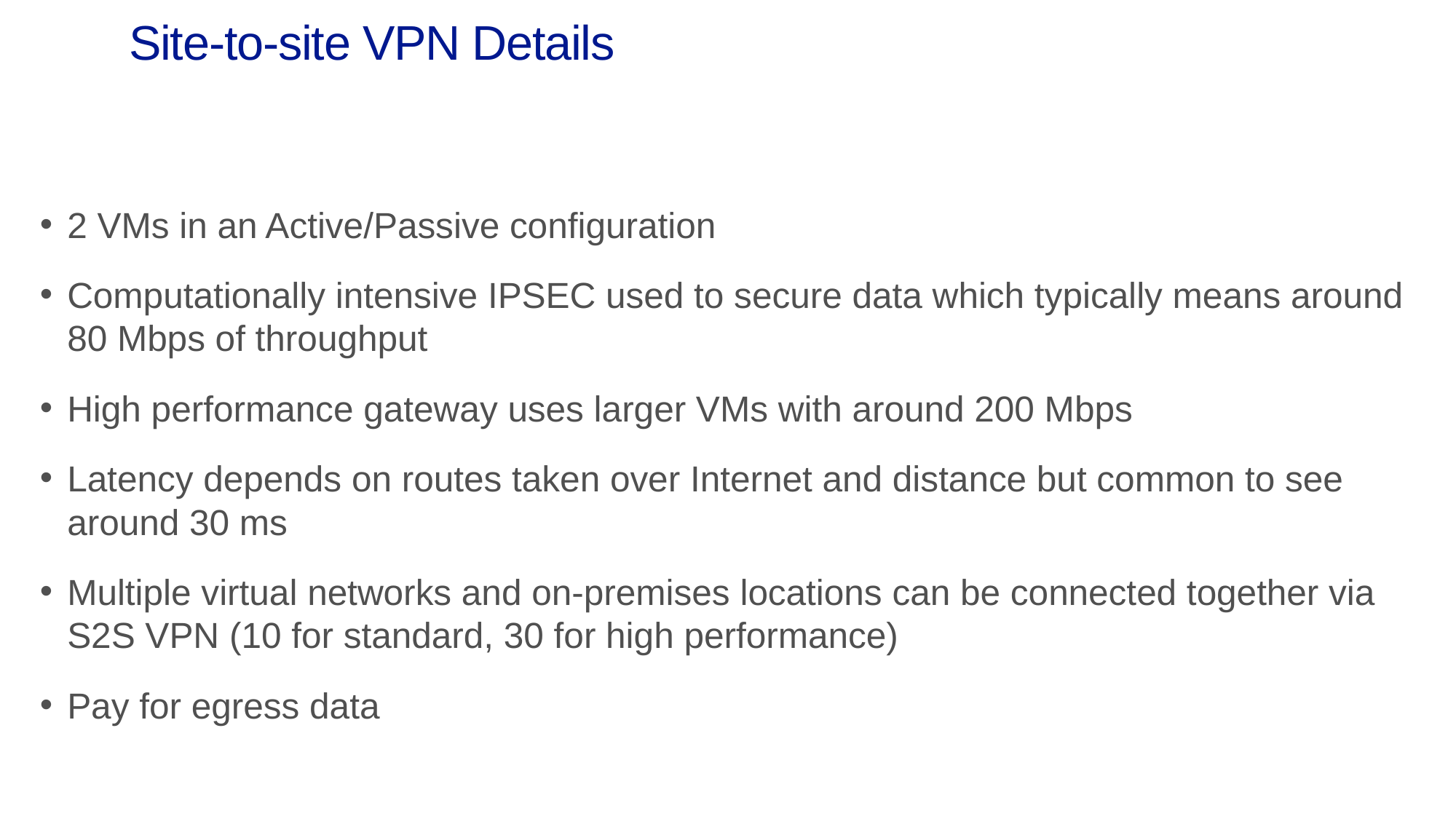

# Site-to-site VPN Details
2 VMs in an Active/Passive configuration
Computationally intensive IPSEC used to secure data which typically means around 80 Mbps of throughput
High performance gateway uses larger VMs with around 200 Mbps
Latency depends on routes taken over Internet and distance but common to see around 30 ms
Multiple virtual networks and on-premises locations can be connected together via S2S VPN (10 for standard, 30 for high performance)
Pay for egress data